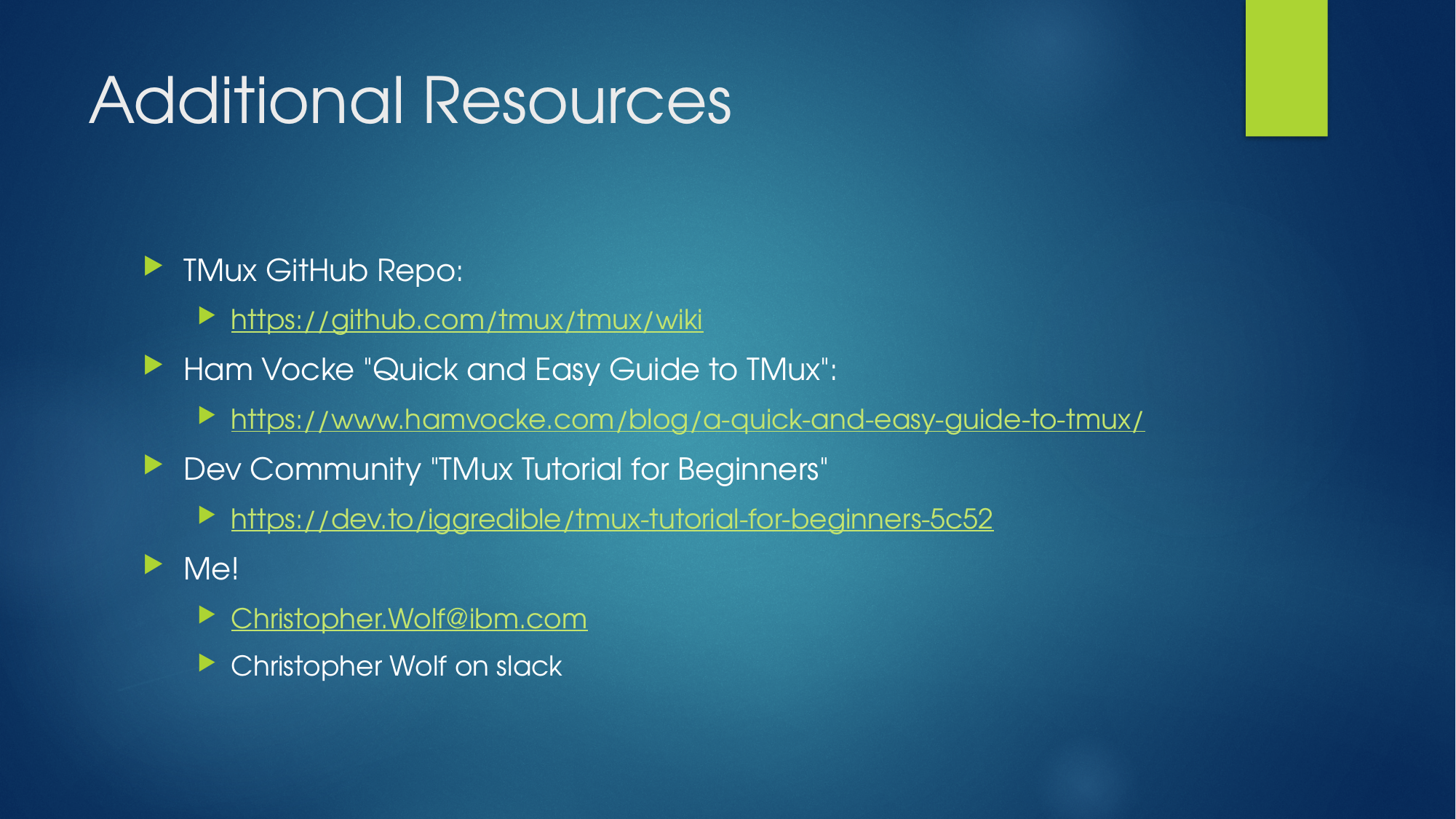

# Additional Resources
TMux GitHub Repo:
https://github.com/tmux/tmux/wiki
Ham Vocke "Quick and Easy Guide to TMux":
https://www.hamvocke.com/blog/a-quick-and-easy-guide-to-tmux/
Dev Community "TMux Tutorial for Beginners"
https://dev.to/iggredible/tmux-tutorial-for-beginners-5c52
Me!
Christopher.Wolf@ibm.com
Christopher Wolf on slack